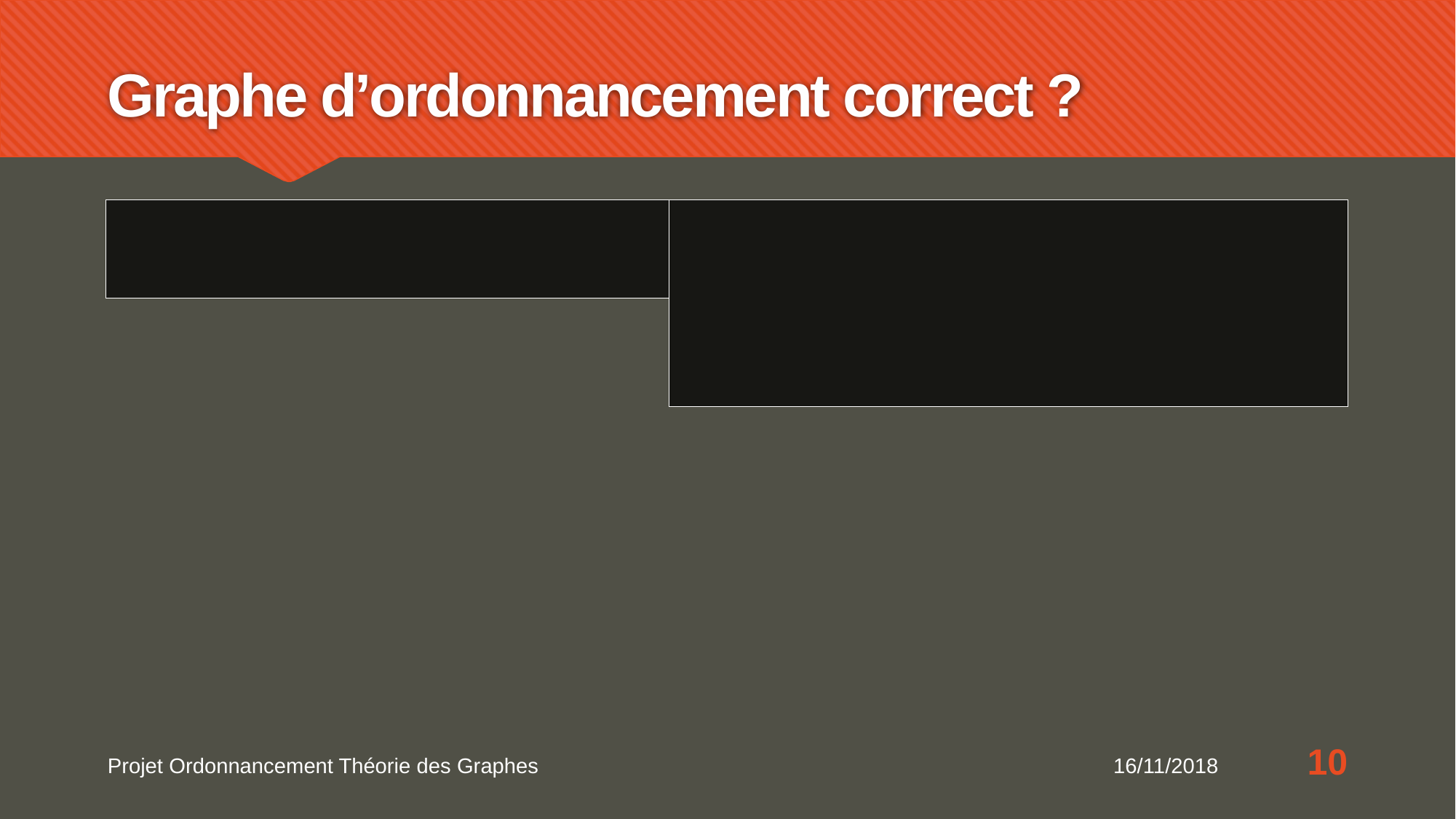

# Graphe d’ordonnancement correct ?

10
Projet Ordonnancement Théorie des Graphes
16/11/2018